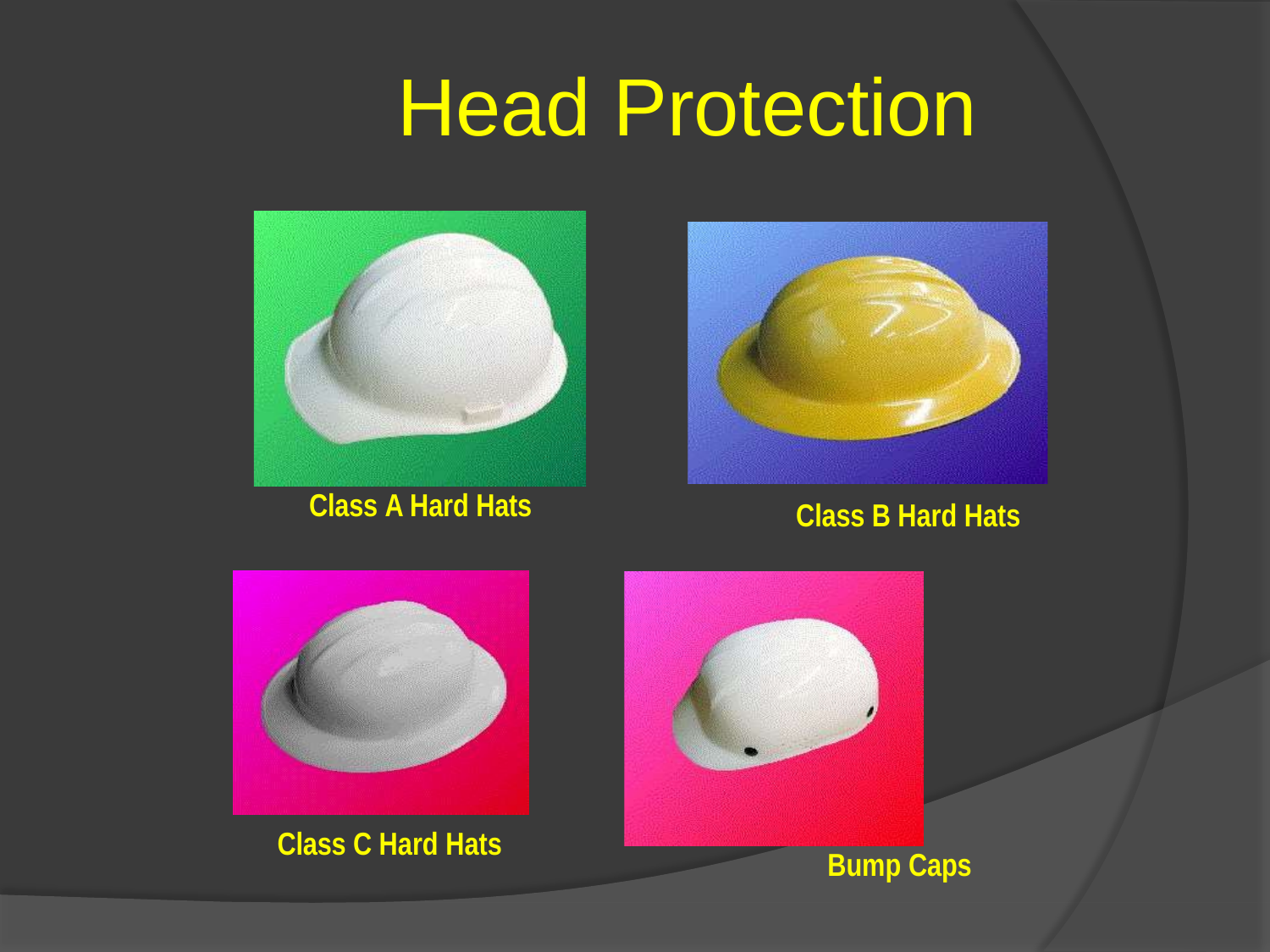

# Head Protection

Class A Hard Hats
Class B Hard Hats

Class C Hard Hats
Bump Caps